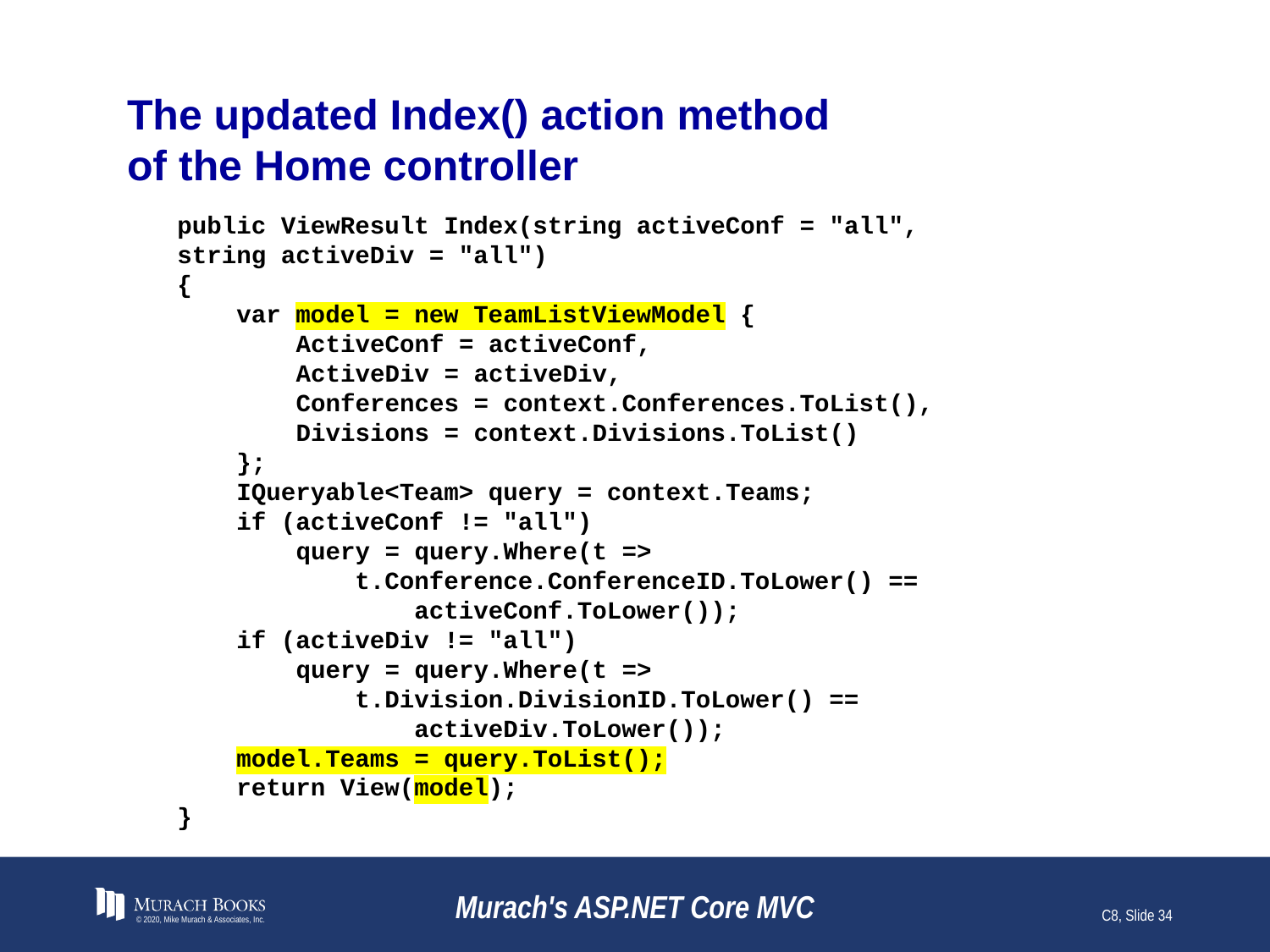

# The updated Index() action method of the Home controller
public ViewResult Index(string activeConf = "all",
string activeDiv = "all")
{
    var model = new TeamListViewModel {
        ActiveConf = activeConf,
        ActiveDiv = activeDiv,
        Conferences = context.Conferences.ToList(),
        Divisions = context.Divisions.ToList()
    };
    IQueryable<Team> query = context.Teams;
    if (activeConf != "all")
        query = query.Where(t =>
            t.Conference.ConferenceID.ToLower() ==
                activeConf.ToLower());
    if (activeDiv != "all")
        query = query.Where(t =>
            t.Division.DivisionID.ToLower() ==
                activeDiv.ToLower());
    model.Teams = query.ToList();
    return View(model);
}

© 2020, Mike Murach & Associates, Inc.
Murach's ASP.NET Core MVC

C8, Slide 34